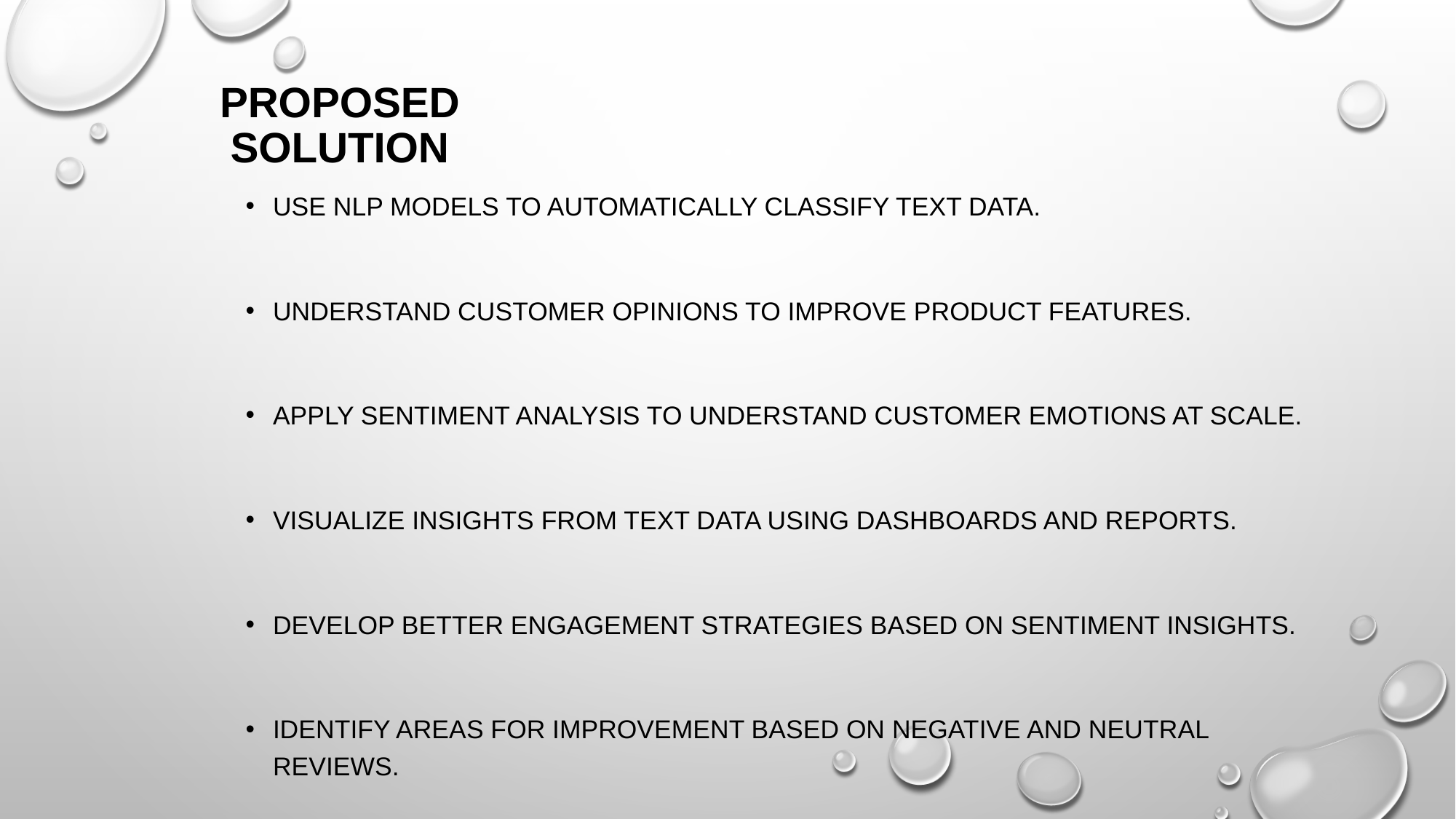

# Proposed solution
Use NLP models to automatically classify text data.

Understand customer opinions to improve product features.

Apply sentiment analysis to understand customer emotions at scale.

Visualize insights from text data using dashboards and reports.

Develop better engagement strategies based on sentiment insights.

Identify areas for improvement based on negative and neutral reviews.